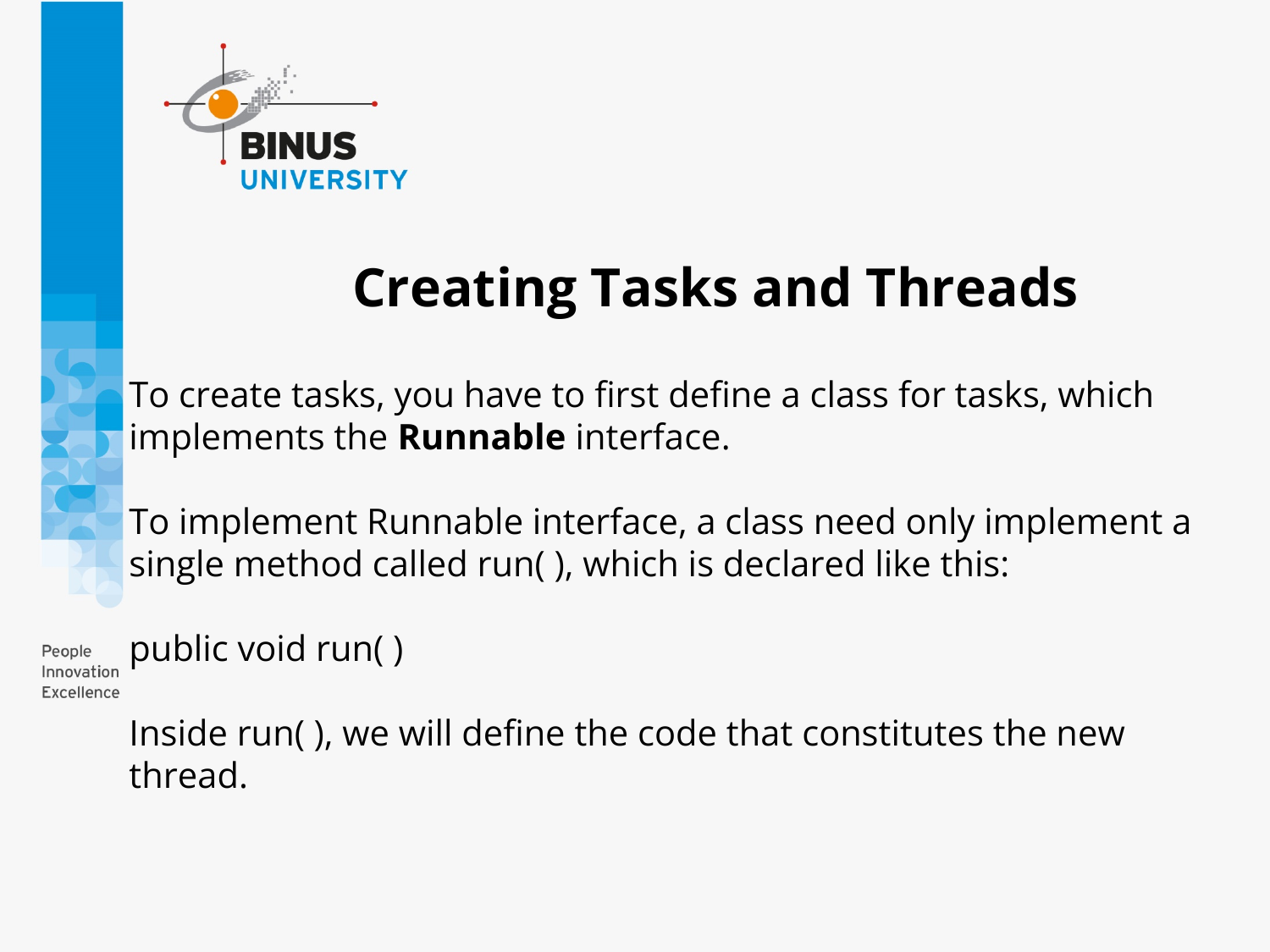

# Creating Tasks and Threads
To create tasks, you have to first define a class for tasks, which implements the Runnable interface.

To implement Runnable interface, a class need only implement a single method called run( ), which is declared like this:

public void run( )

Inside run( ), we will define the code that constitutes the new thread.